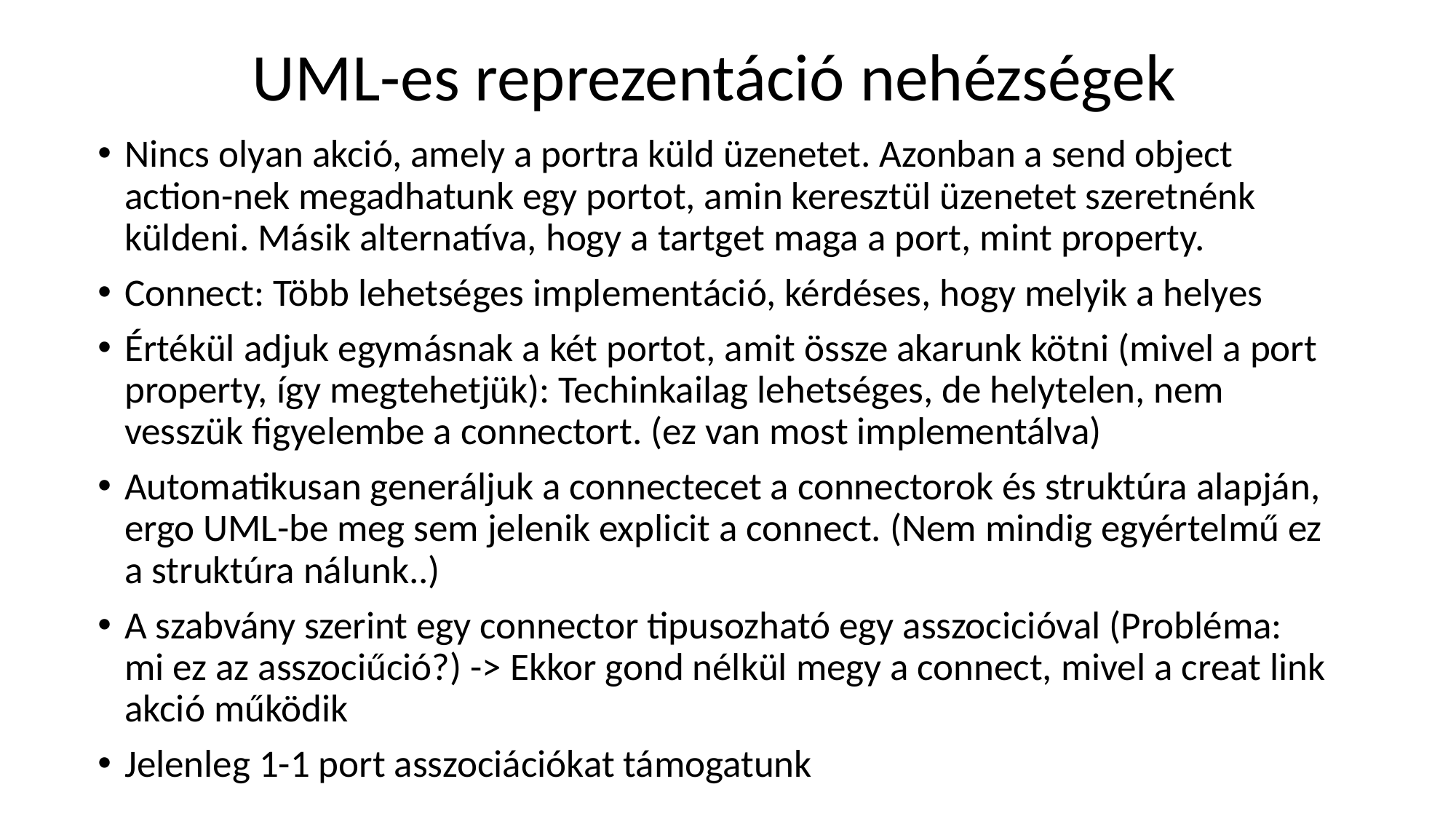

# UML-es reprezentáció nehézségek
Nincs olyan akció, amely a portra küld üzenetet. Azonban a send object action-nek megadhatunk egy portot, amin keresztül üzenetet szeretnénk küldeni. Másik alternatíva, hogy a tartget maga a port, mint property.
Connect: Több lehetséges implementáció, kérdéses, hogy melyik a helyes
Értékül adjuk egymásnak a két portot, amit össze akarunk kötni (mivel a port property, így megtehetjük): Techinkailag lehetséges, de helytelen, nem vesszük figyelembe a connectort. (ez van most implementálva)
Automatikusan generáljuk a connectecet a connectorok és struktúra alapján, ergo UML-be meg sem jelenik explicit a connect. (Nem mindig egyértelmű ez a struktúra nálunk..)
A szabvány szerint egy connector tipusozható egy asszocicióval (Probléma: mi ez az asszociűció?) -> Ekkor gond nélkül megy a connect, mivel a creat link akció működik
Jelenleg 1-1 port asszociációkat támogatunk